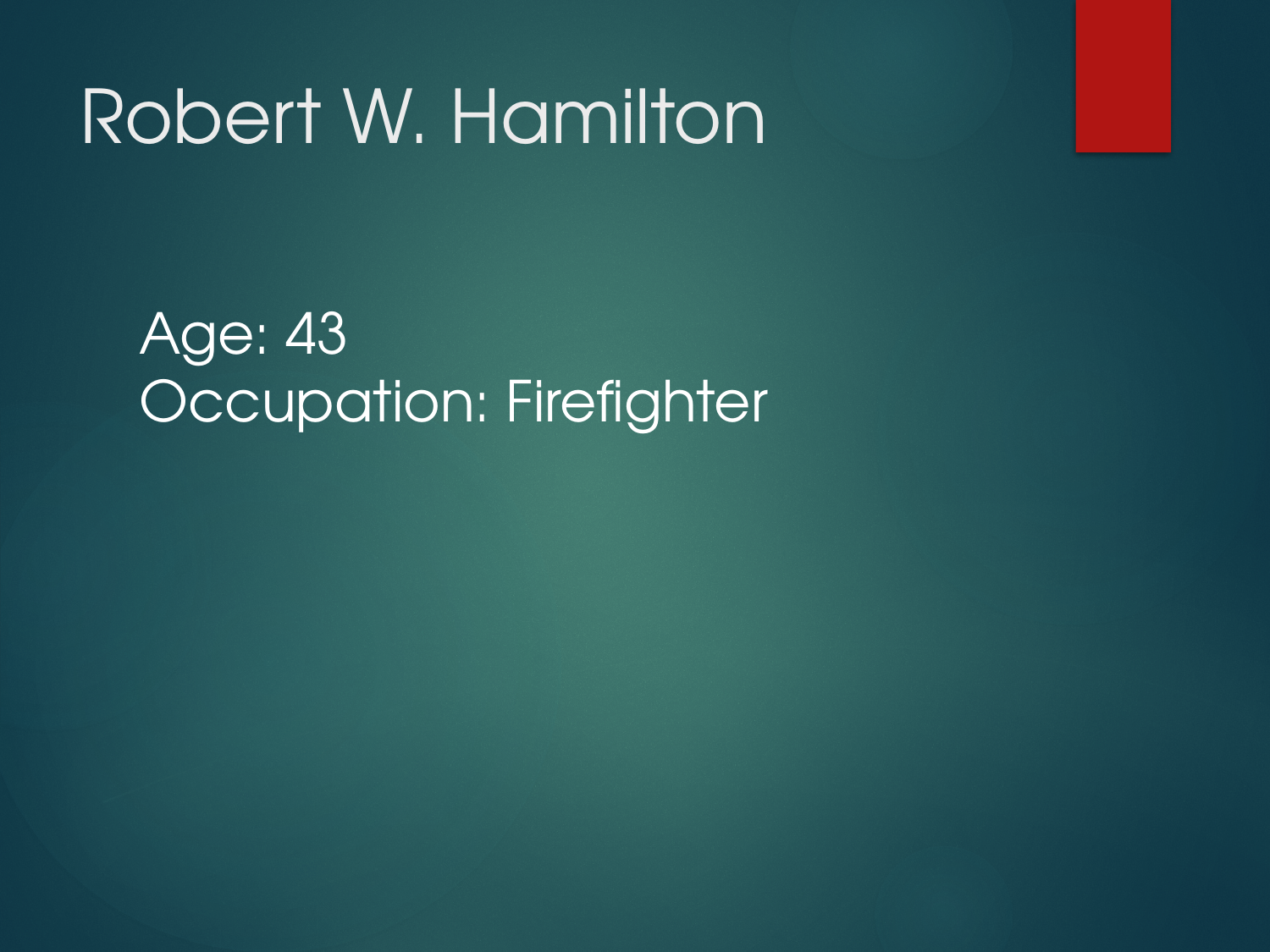

# Robert W. Hamilton

Age: 43
Occupation: Firefighter